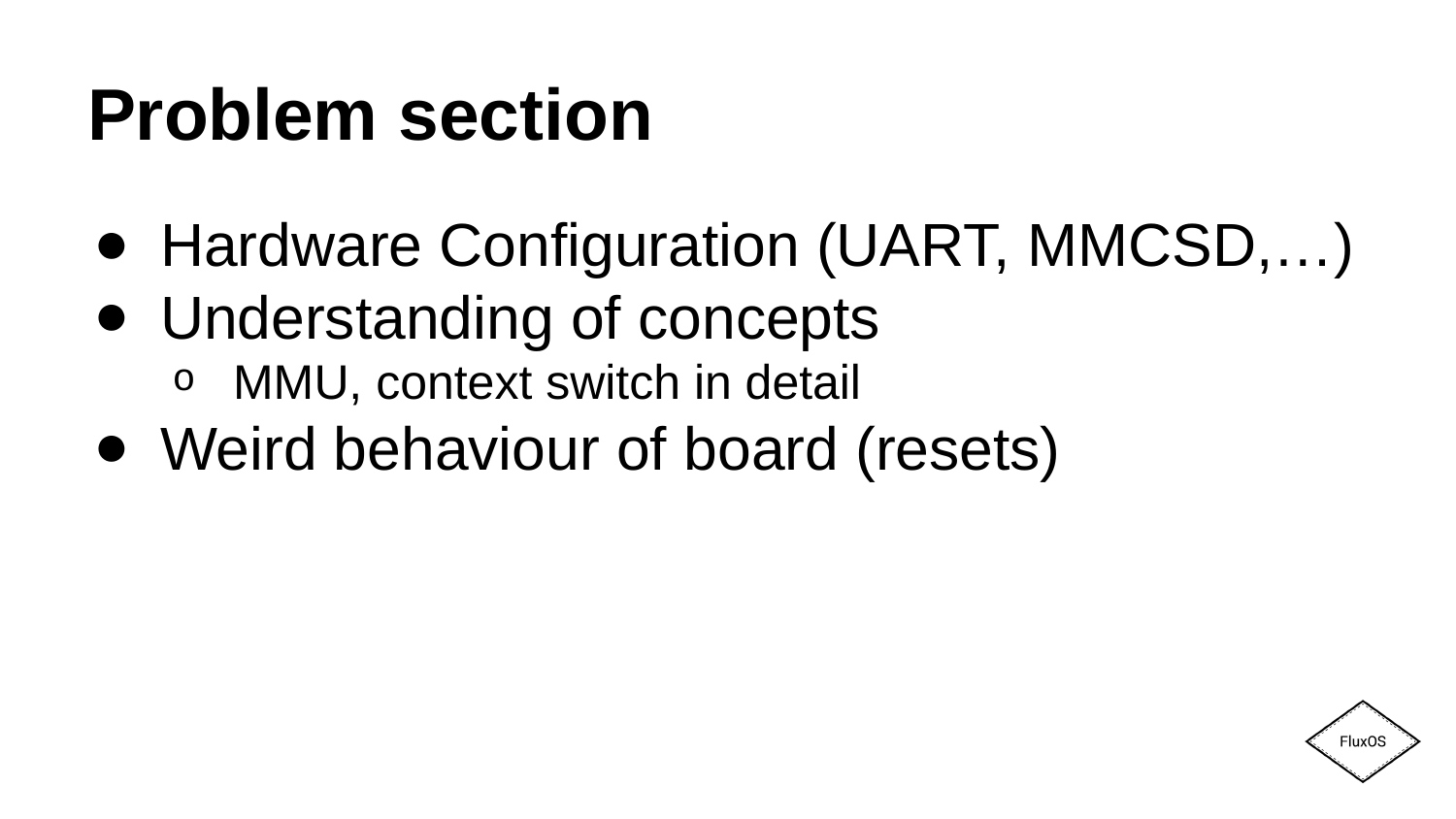

# Problem section
Hardware Configuration (UART, MMCSD,…)
Understanding of concepts
MMU, context switch in detail
Weird behaviour of board (resets)